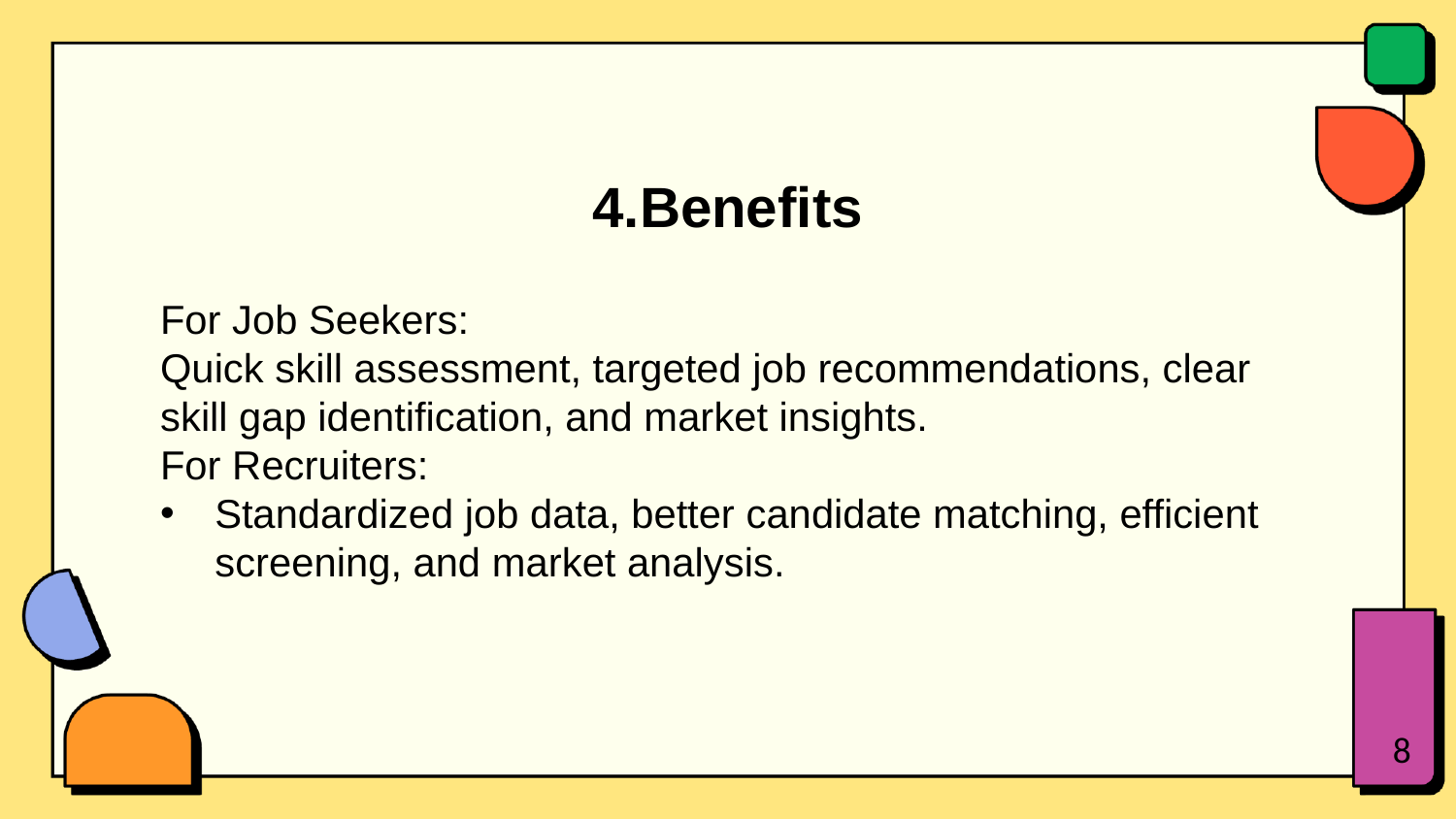

4.Benefits
For Job Seekers:
Quick skill assessment, targeted job recommendations, clear skill gap identification, and market insights.
For Recruiters:
Standardized job data, better candidate matching, efficient screening, and market analysis.
8